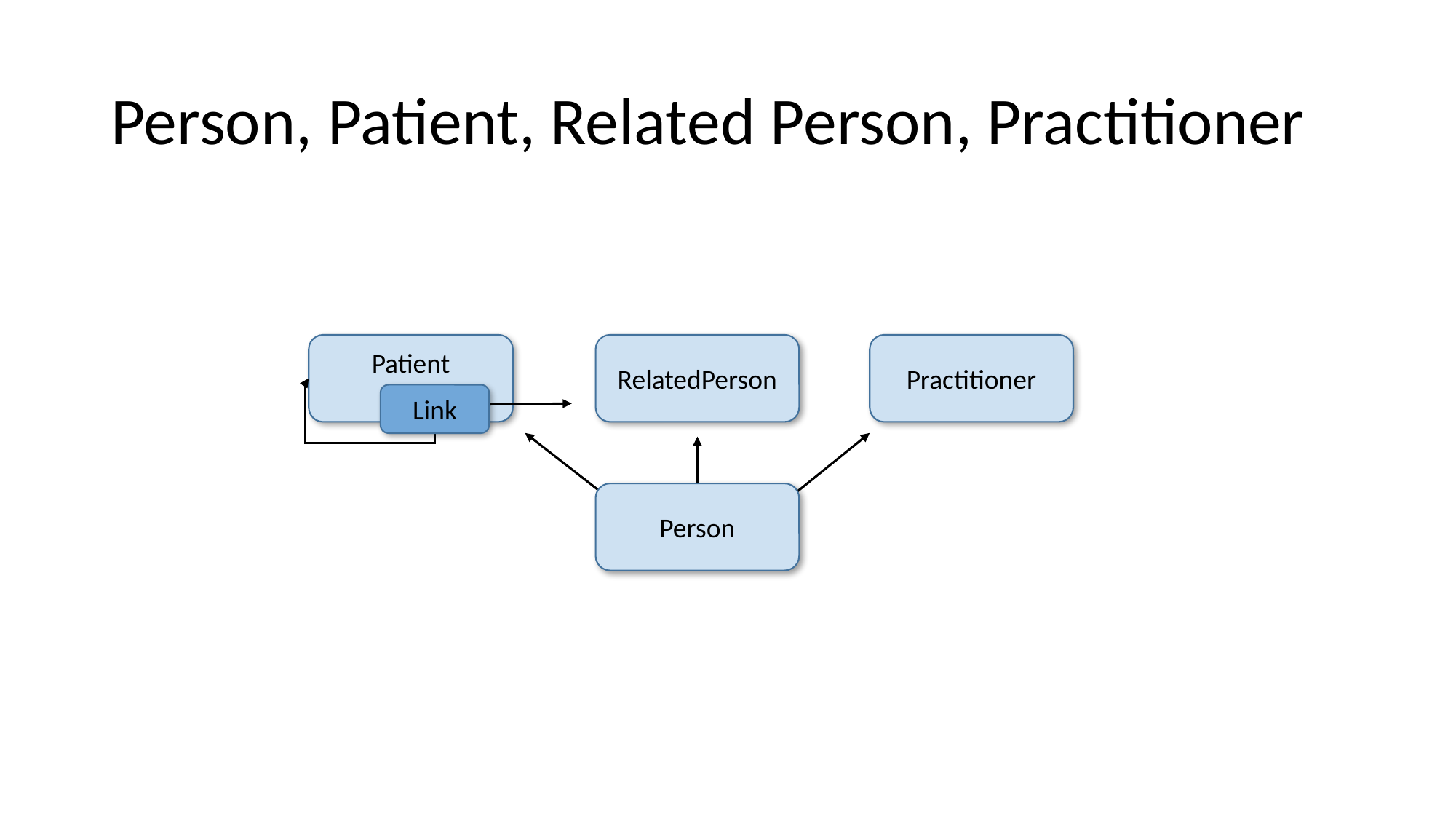

# Person, Patient, Related Person, Practitioner
Practitioner
RelatedPerson
Patient

Link
Person